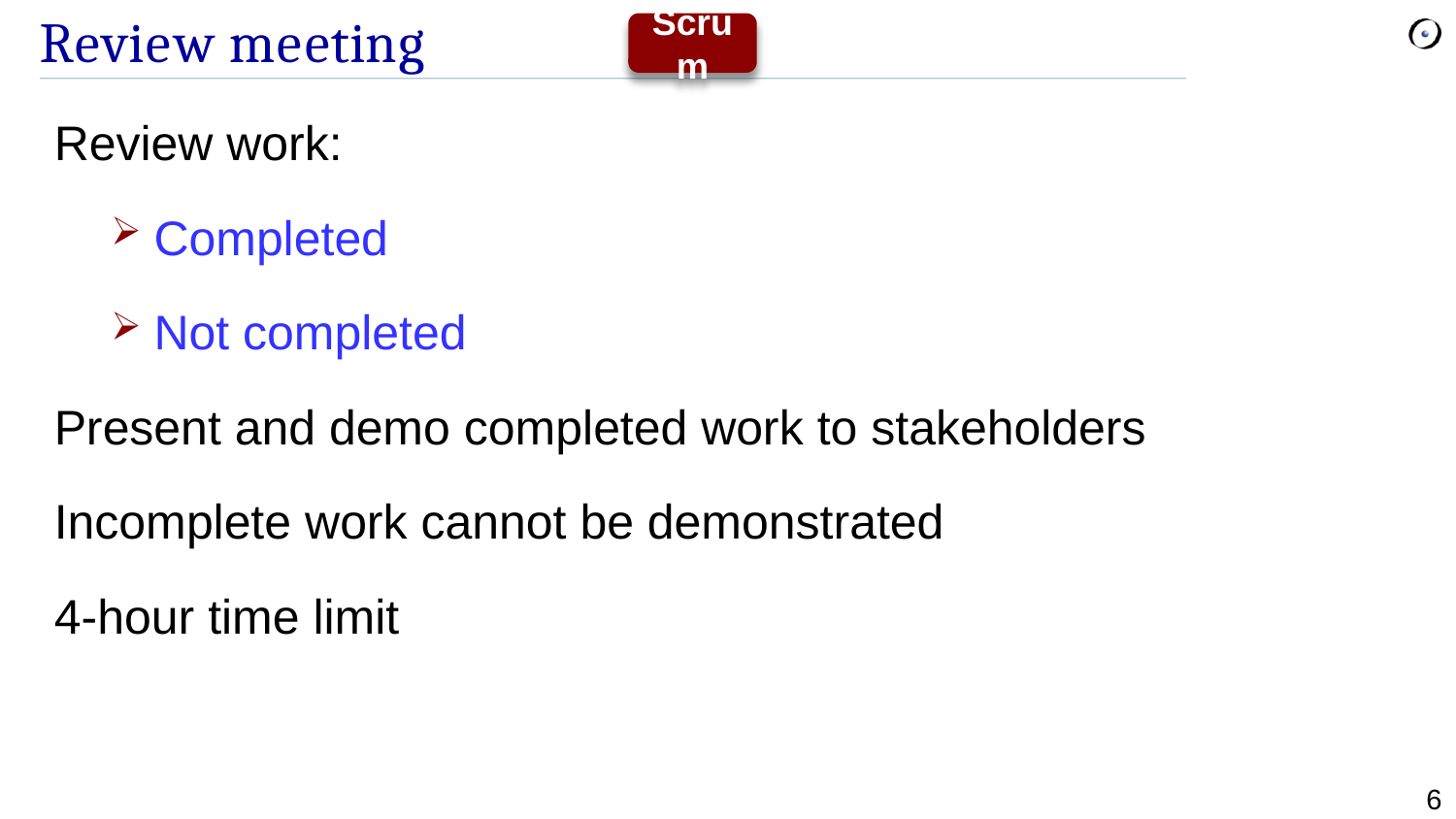

# Review meeting
Scrum
Review work:
Completed
Not completed
Present and demo completed work to stakeholders
Incomplete work cannot be demonstrated
4-hour time limit